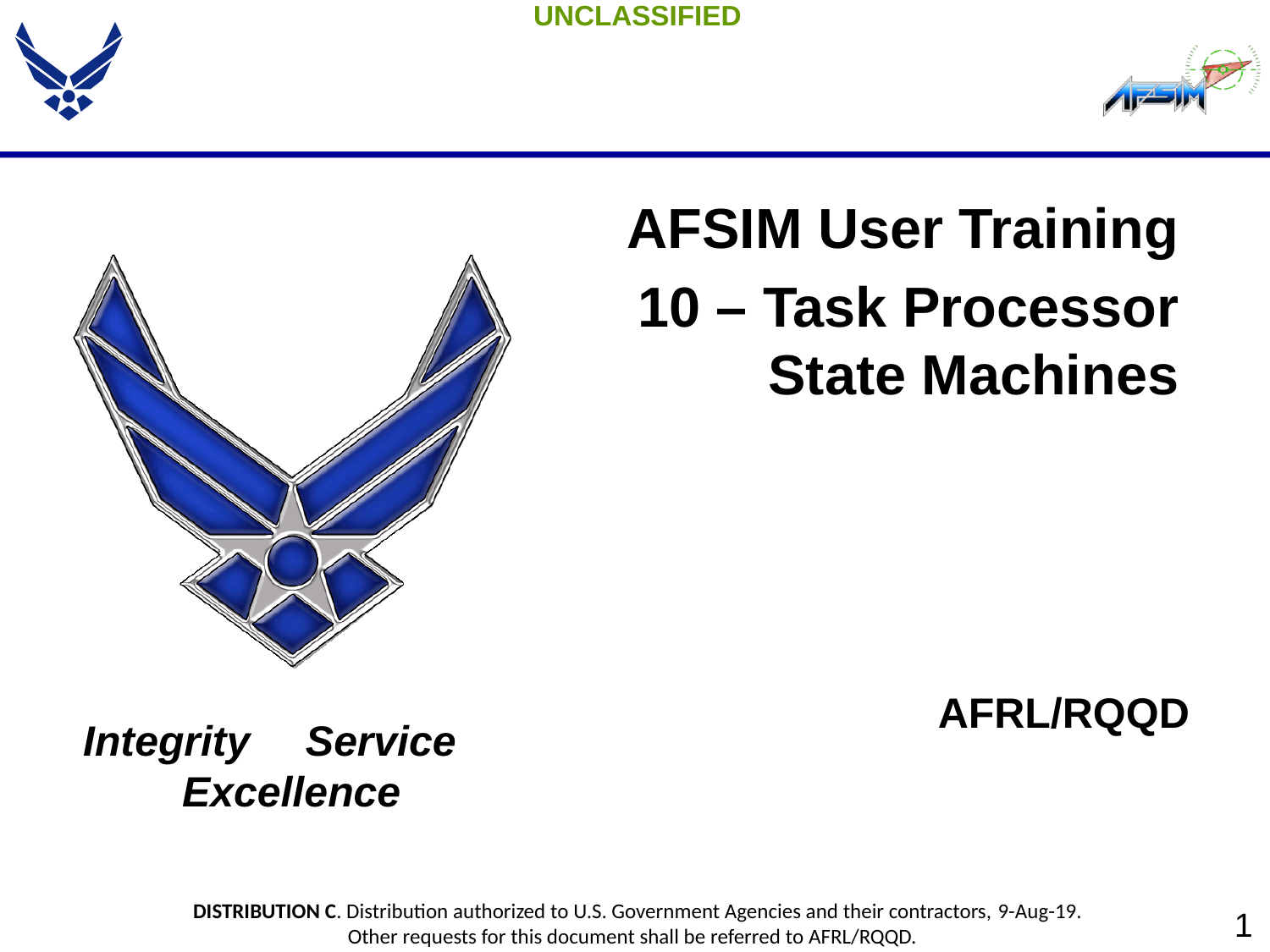

AFSIM User Training
10 – Task Processor State Machines

AFRL/RQQD